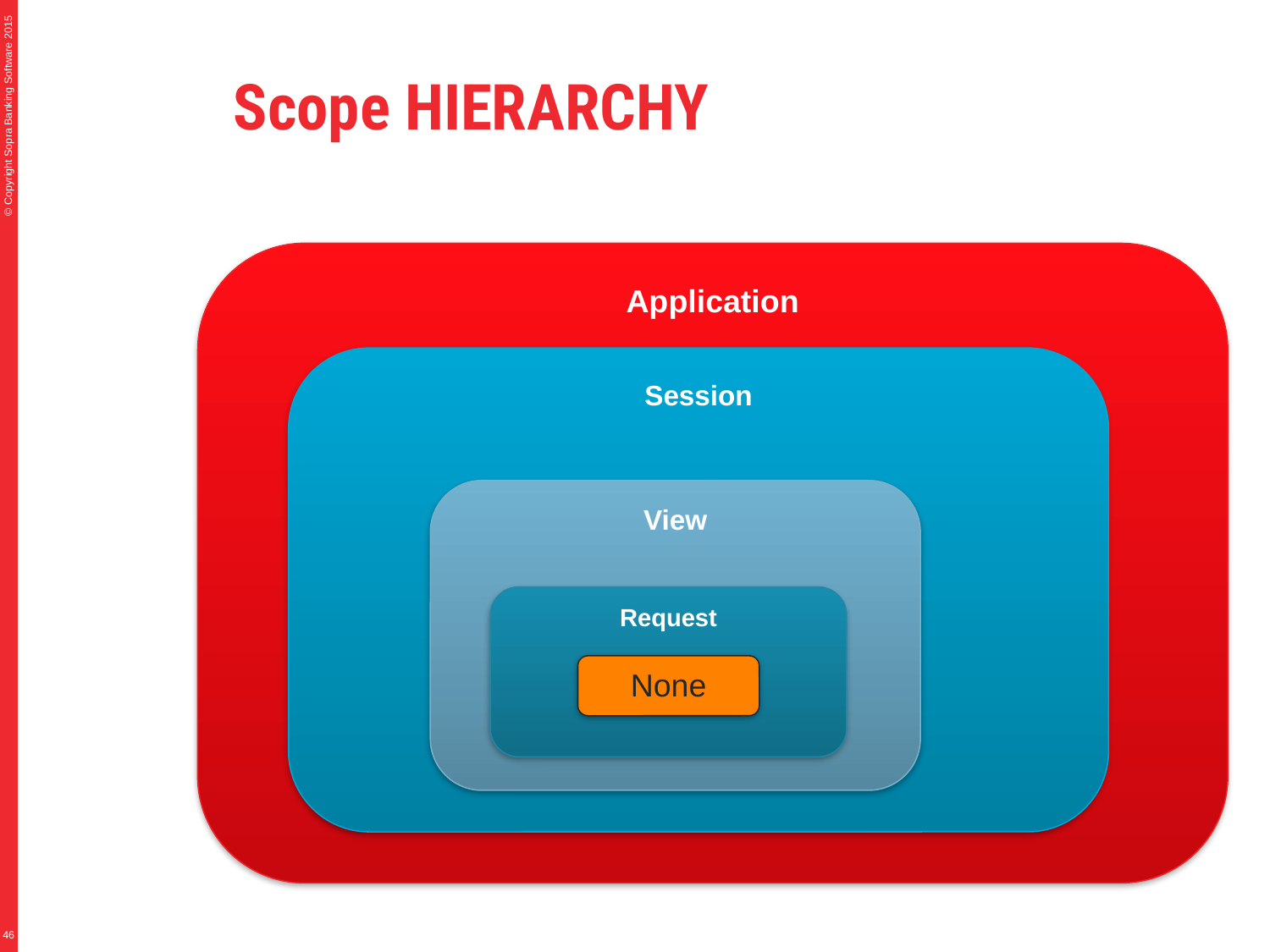

# Scope HIERARCHY
Application
Session

View
Request
None